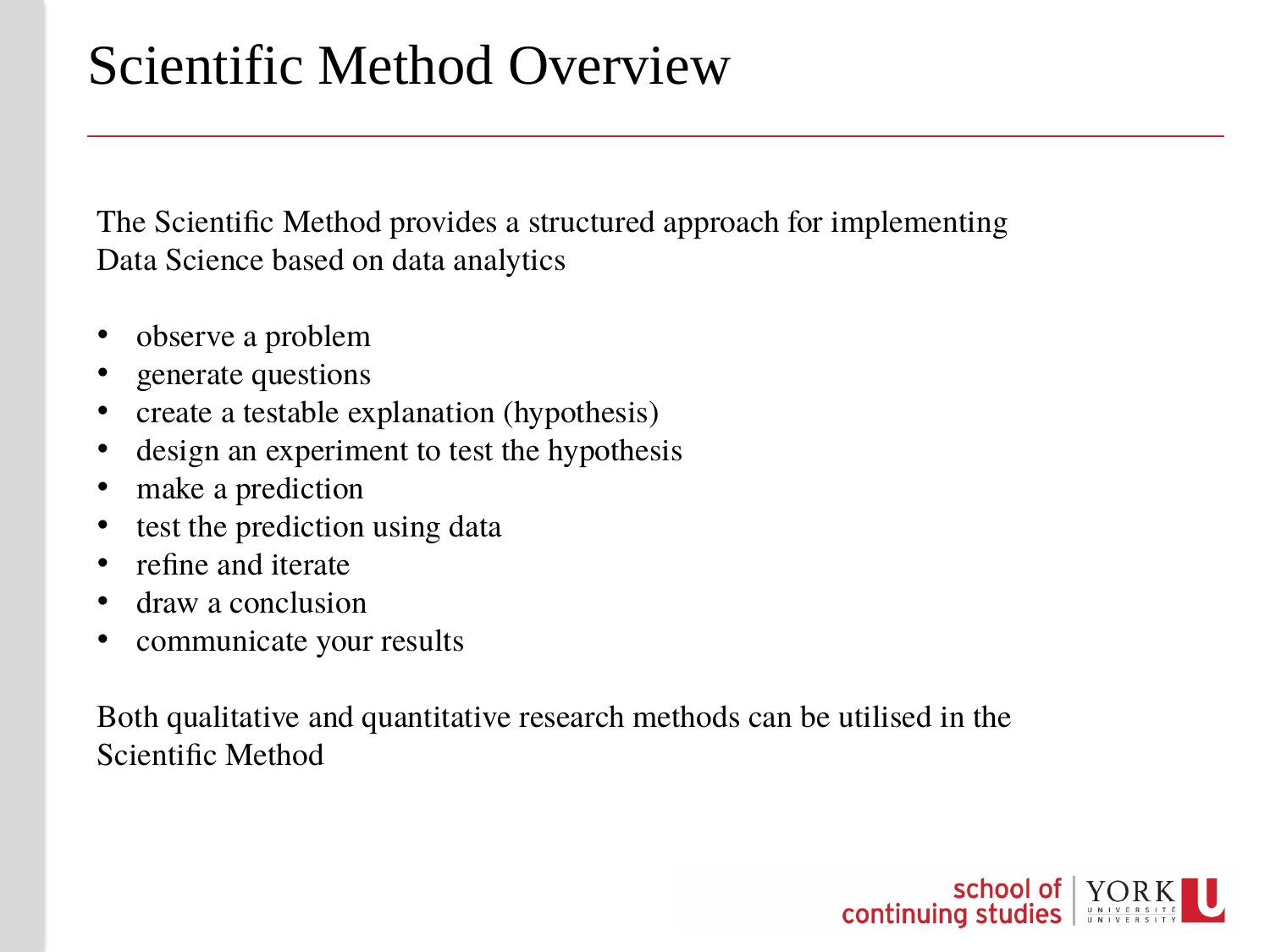

# Scientific Method Overview

The Scientific Method provides a structured approach for implementing Data Science based on data analytics

observe a problem
generate questions
create a testable explanation (hypothesis)
design an experiment to test the hypothesis
make a prediction
test the prediction using data
refine and iterate
draw a conclusion
communicate your results

Both qualitative and quantitative research methods can be utilised in the Scientific Method